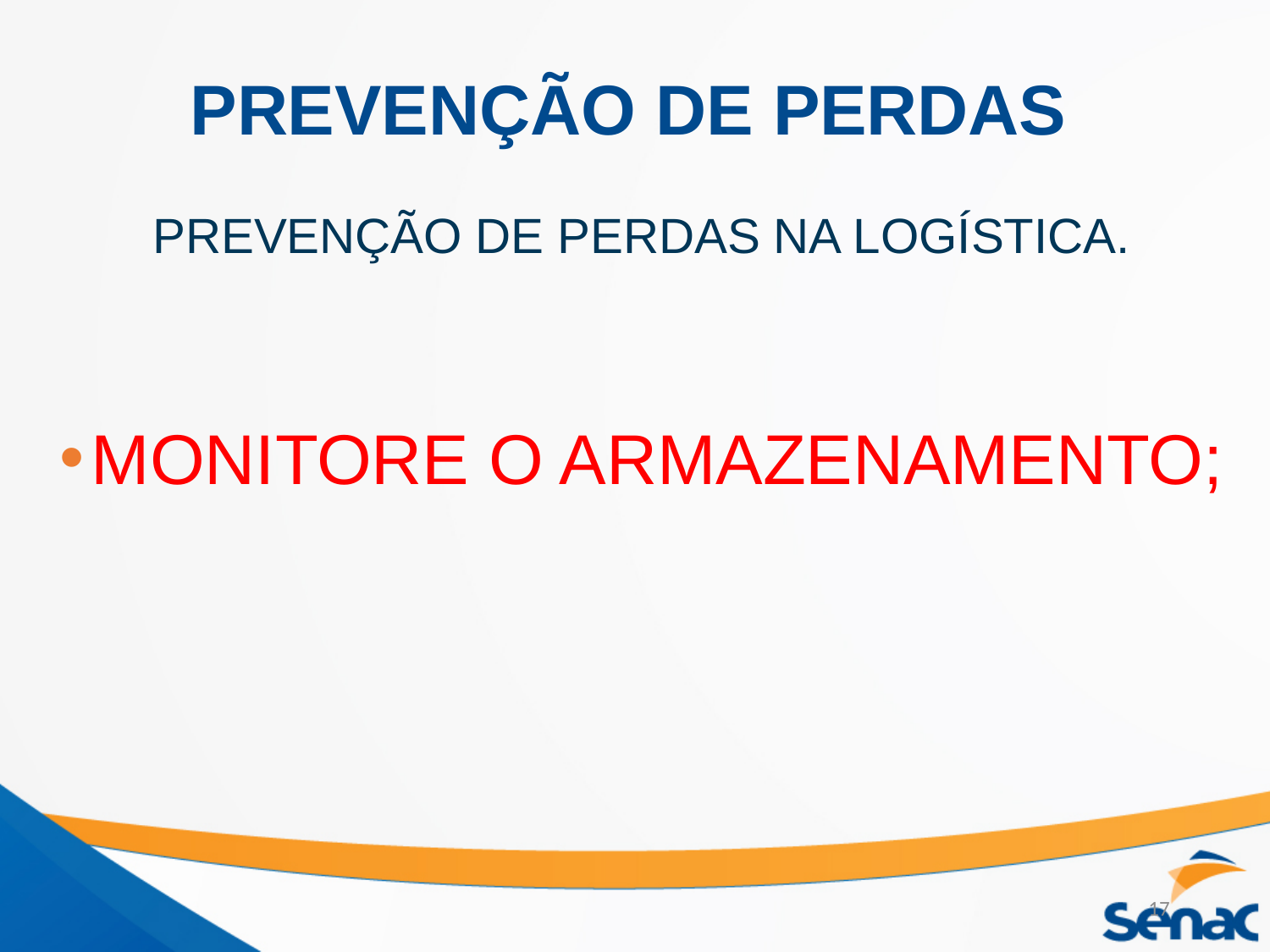

# PREVENÇÃO DE PERDAS
PREVENÇÃO DE PERDAS NA LOGÍSTICA.

MONITORE O ARMAZENAMENTO;
17